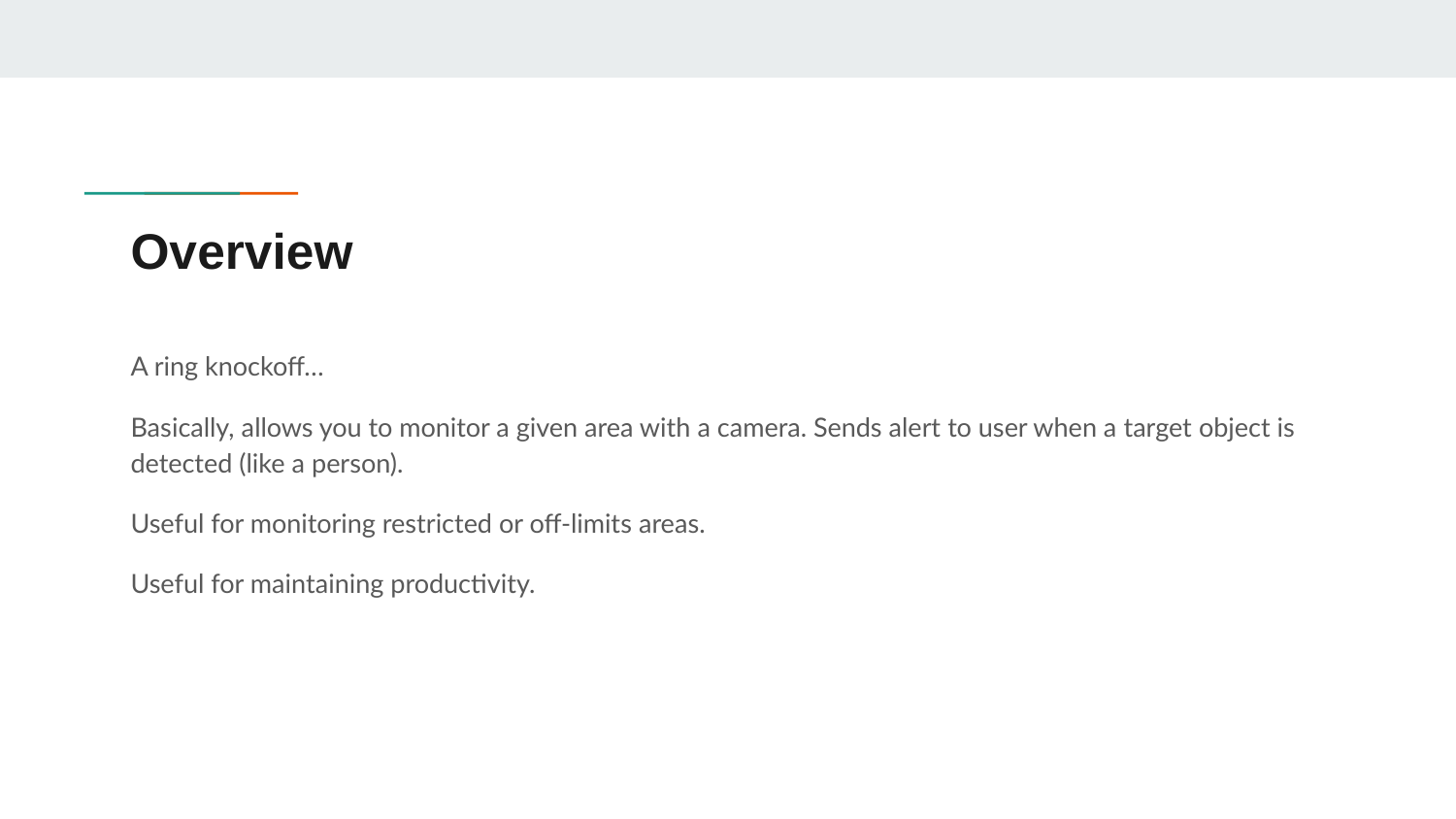

# Overview
A ring knockoff…
Basically, allows you to monitor a given area with a camera. Sends alert to user when a target object is detected (like a person).
Useful for monitoring restricted or off-limits areas.
Useful for maintaining productivity.